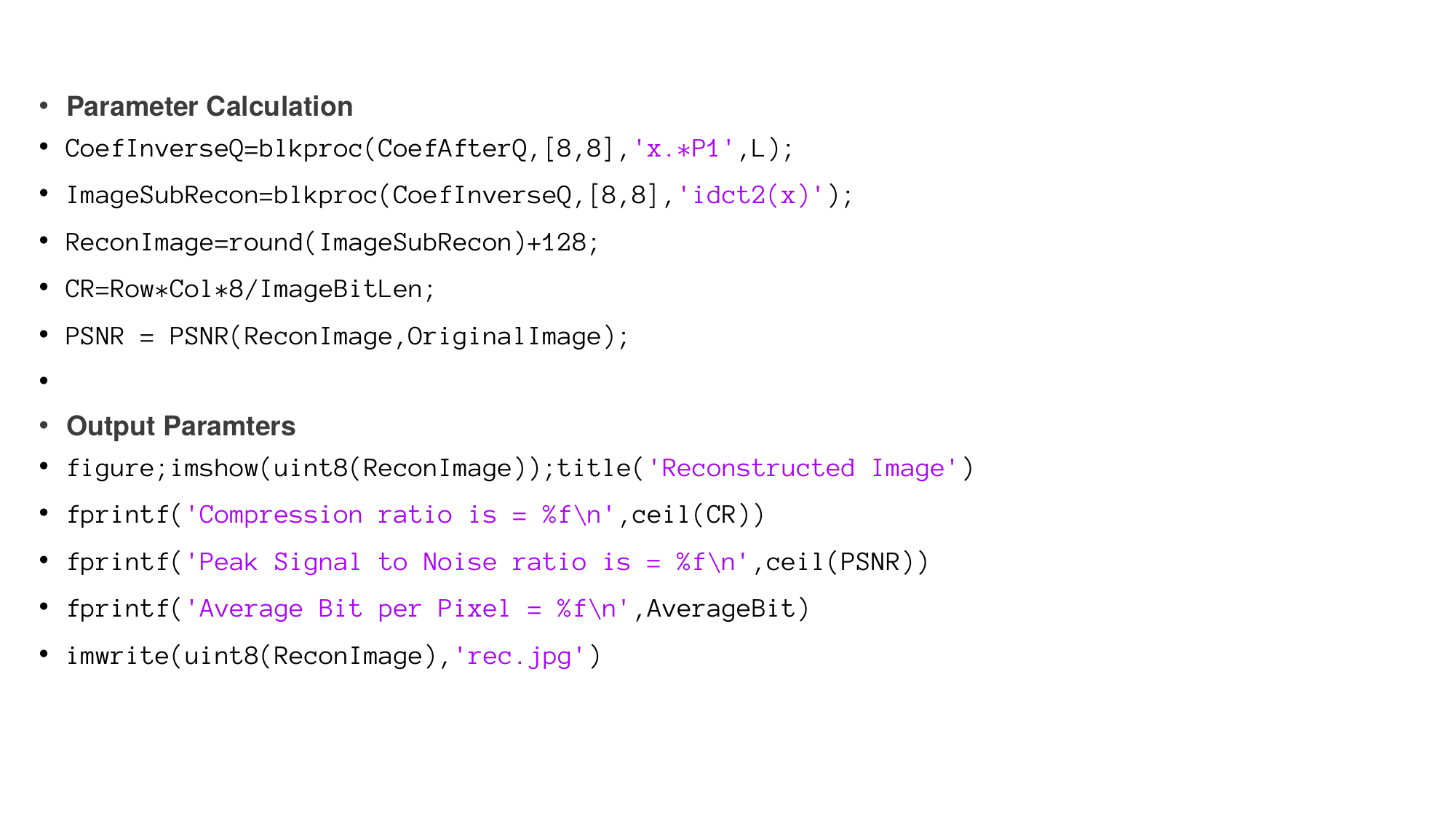

#
Parameter Calculation
CoefInverseQ=blkproc(CoefAfterQ,[8,8],'x.*P1',L);
ImageSubRecon=blkproc(CoefInverseQ,[8,8],'idct2(x)');
ReconImage=round(ImageSubRecon)+128;
CR=Row*Col*8/ImageBitLen;
PSNR = PSNR(ReconImage,OriginalImage);

Output Paramters
figure;imshow(uint8(ReconImage));title('Reconstructed Image')
fprintf('Compression ratio is = %f\n',ceil(CR))
fprintf('Peak Signal to Noise ratio is = %f\n',ceil(PSNR))
fprintf('Average Bit per Pixel = %f\n',AverageBit)
imwrite(uint8(ReconImage),'rec.jpg')